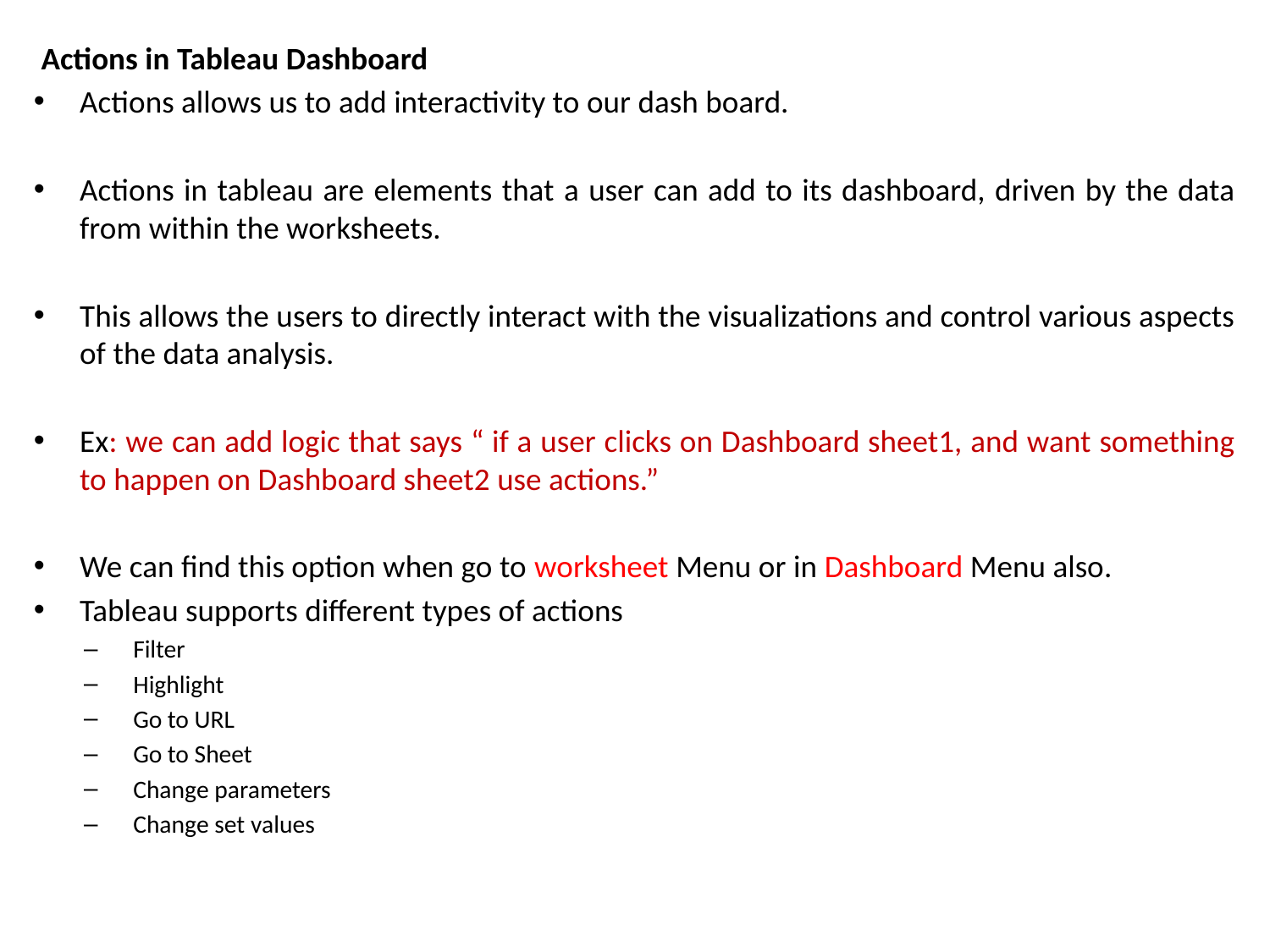

Actions in Tableau Dashboard
Actions allows us to add interactivity to our dash board.

Actions in tableau are elements that a user can add to its dashboard, driven by the data from within the worksheets.

This allows the users to directly interact with the visualizations and control various aspects of the data analysis.

Ex: we can add logic that says “ if a user clicks on Dashboard sheet1, and want something to happen on Dashboard sheet2 use actions.”

We can find this option when go to worksheet Menu or in Dashboard Menu also.
Tableau supports different types of actions
Filter
Highlight
Go to URL
Go to Sheet
Change parameters
Change set values